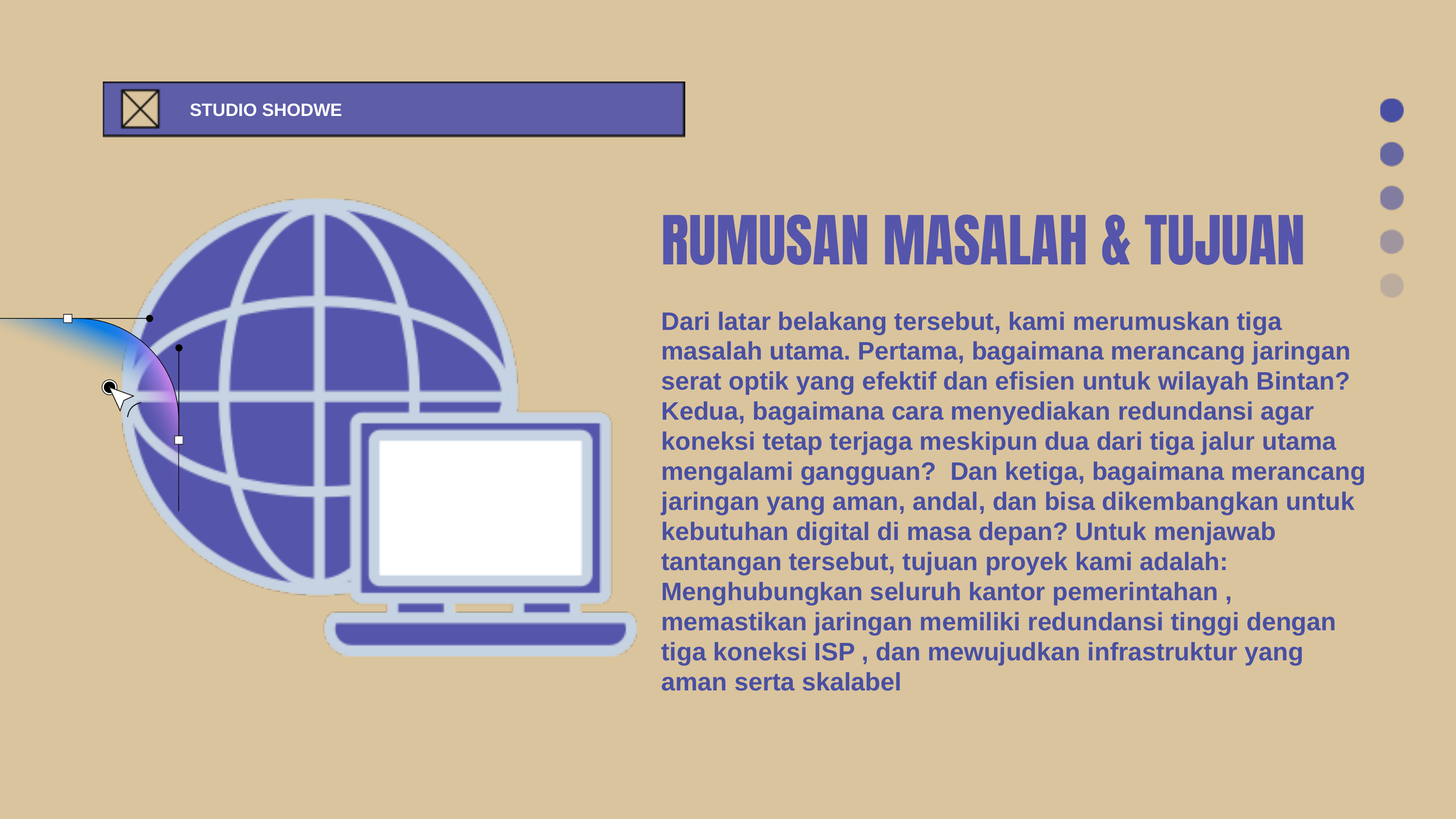

STUDIO SHODWE

RUMUSAN MASALAH & TUJUAN
Dari latar belakang tersebut, kami merumuskan tiga masalah utama. Pertama, bagaimana merancang jaringan serat optik yang efektif dan efisien untuk wilayah Bintan?  Kedua, bagaimana cara menyediakan redundansi agar koneksi tetap terjaga meskipun dua dari tiga jalur utama mengalami gangguan?  Dan ketiga, bagaimana merancang jaringan yang aman, andal, dan bisa dikembangkan untuk kebutuhan digital di masa depan? Untuk menjawab tantangan tersebut, tujuan proyek kami adalah: Menghubungkan seluruh kantor pemerintahan , memastikan jaringan memiliki redundansi tinggi dengan tiga koneksi ISP , dan mewujudkan infrastruktur yang aman serta skalabel